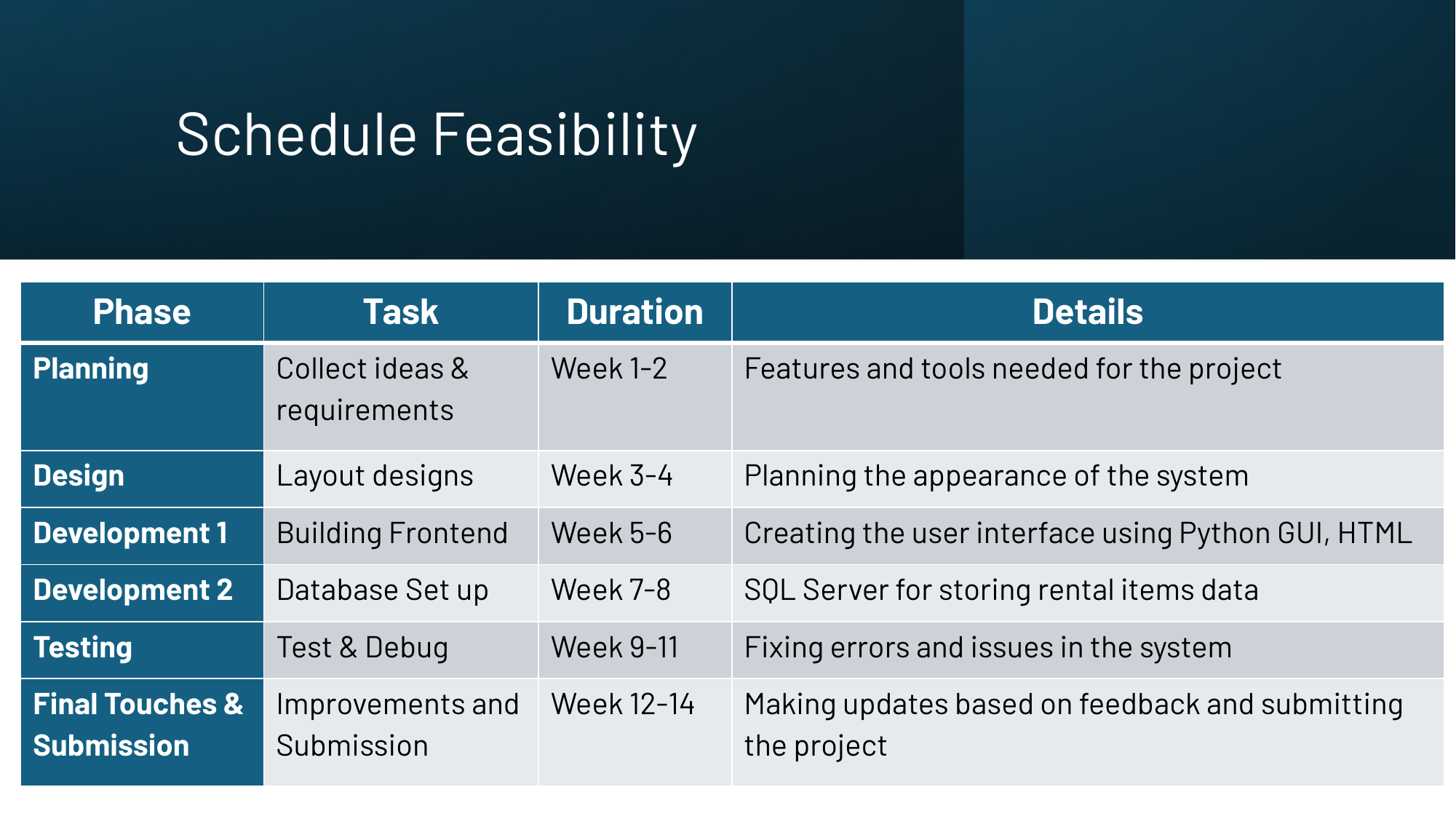

# Schedule Feasibility
| Phase | Task | Duration | Details |
| --- | --- | --- | --- |
| Planning | Collect ideas & requirements | Week 1-2 | Features and tools needed for the project |
| Design | Layout designs | Week 3-4 | Planning the appearance of the system |
| Development 1 | Building Frontend | Week 5-6 | Creating the user interface using Python GUI, HTML |
| Development 2 | Database Set up | Week 7-8 | SQL Server for storing rental items data |
| Testing | Test & Debug | Week 9-11 | Fixing errors and issues in the system |
| Final Touches & Submission | Improvements and Submission | Week 12-14 | Making updates based on feedback and submitting the project |